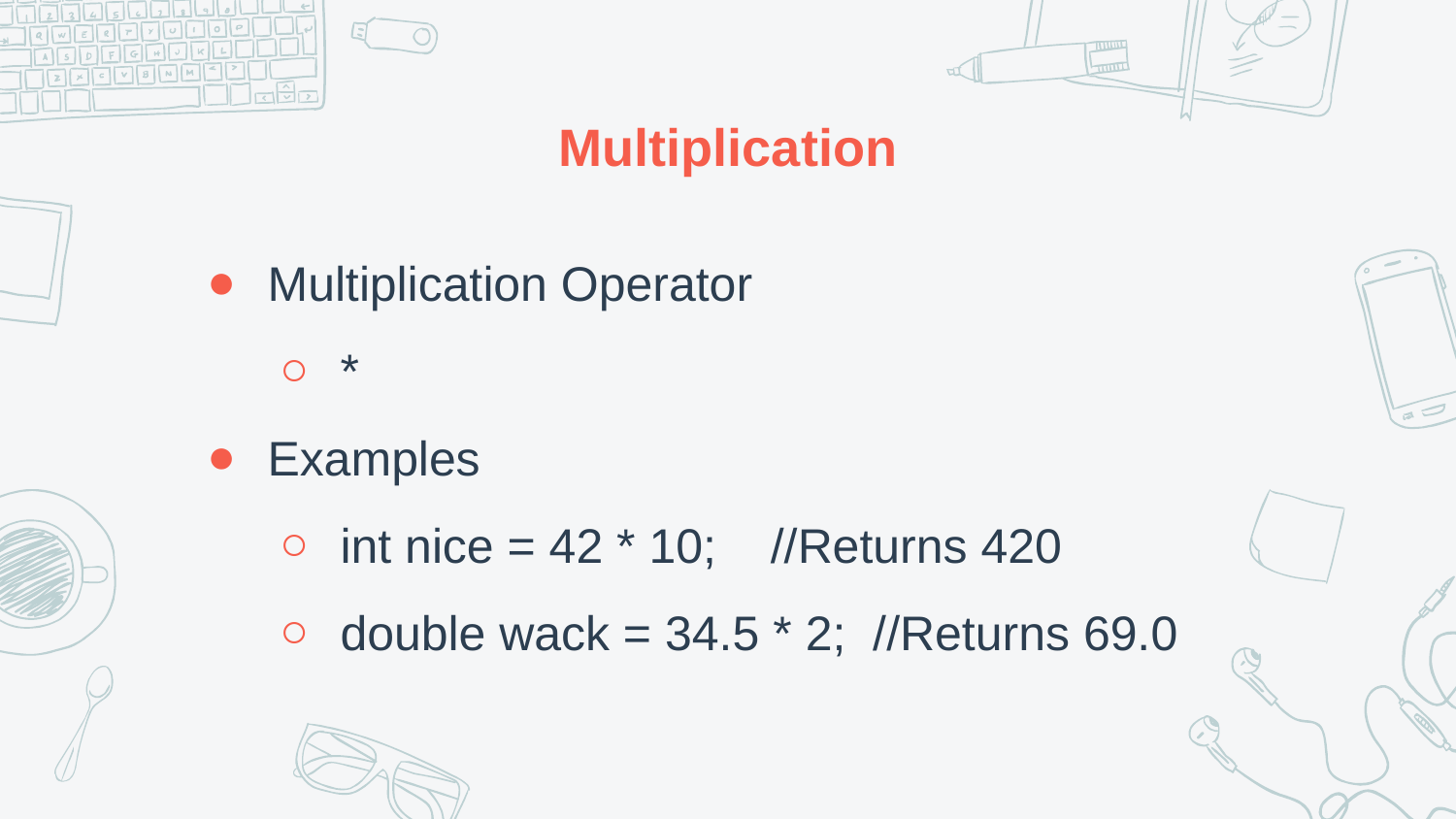

# Multiplication
Multiplication Operator
*
Examples
int nice = 42 * 10;    //Returns 420
double wack = 34.5 * 2;  //Returns 69.0